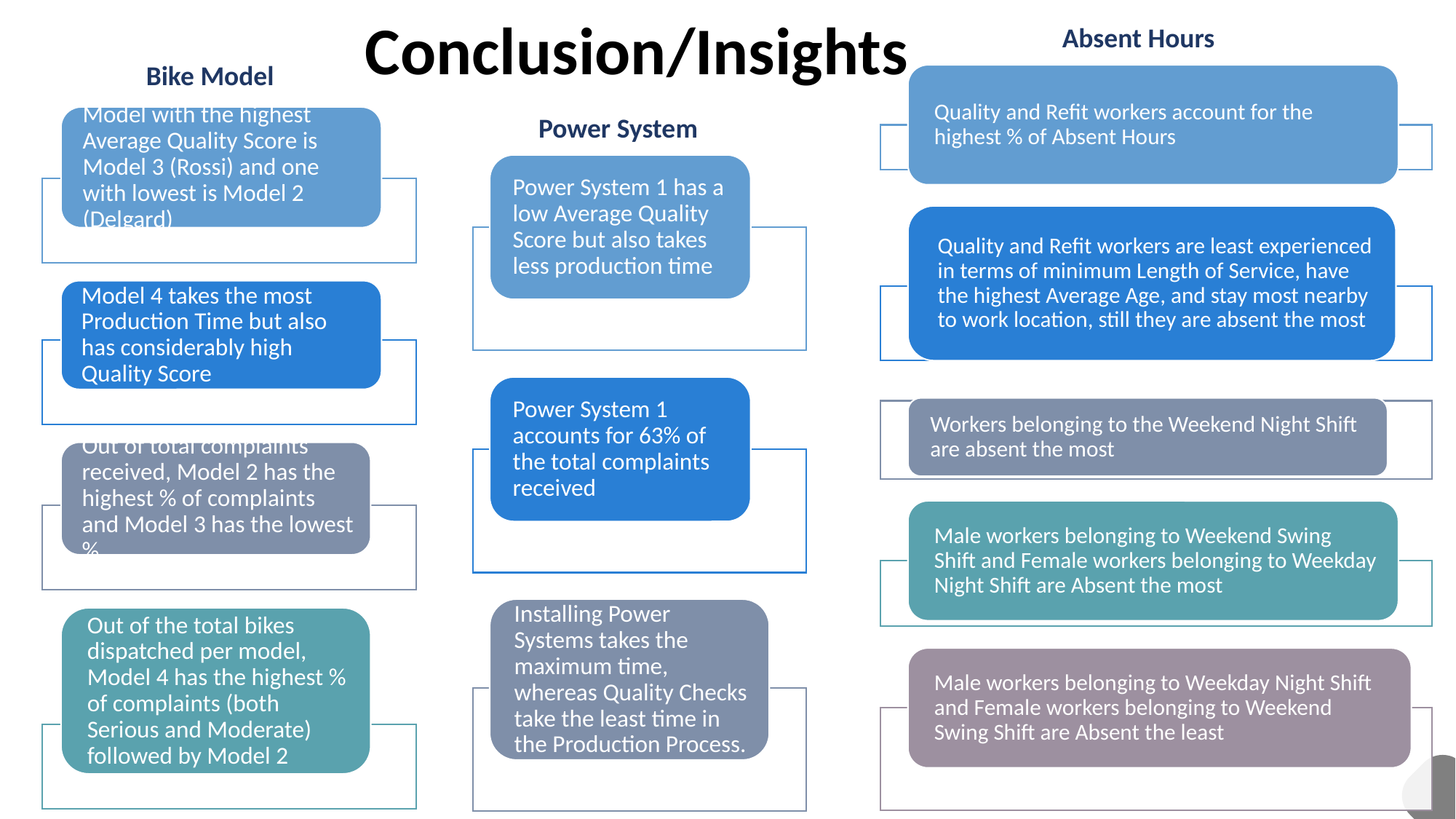

Conclusion/Insights
Absent Hours
Bike Model
Quality and Refit workers account for the highest % of Absent Hours
Quality and Refit workers are least experienced in terms of minimum Length of Service, have the highest Average Age, and stay most nearby to work location, still they are absent the most
Workers belonging to the Weekend Night Shift are absent the most
Male workers belonging to Weekend Swing Shift and Female workers belonging to Weekday Night Shift are Absent the most
Male workers belonging to Weekday Night Shift and Female workers belonging to Weekend Swing Shift are Absent the least
Model with the highest Average Quality Score is Model 3 (Rossi) and one with lowest is Model 2 (Delgard)
Model 4 takes the most Production Time but also has considerably high Quality Score
Out of total complaints received, Model 2 has the highest % of complaints and Model 3 has the lowest %
Out of the total bikes dispatched per model, Model 4 has the highest % of complaints (both Serious and Moderate) followed by Model 2
Power System
Power System 1 has a low Average Quality Score but also takes less production time
Power System 1 accounts for 63% of the total complaints received
Installing Power Systems takes the maximum time, whereas Quality Checks take the least time in the Production Process.